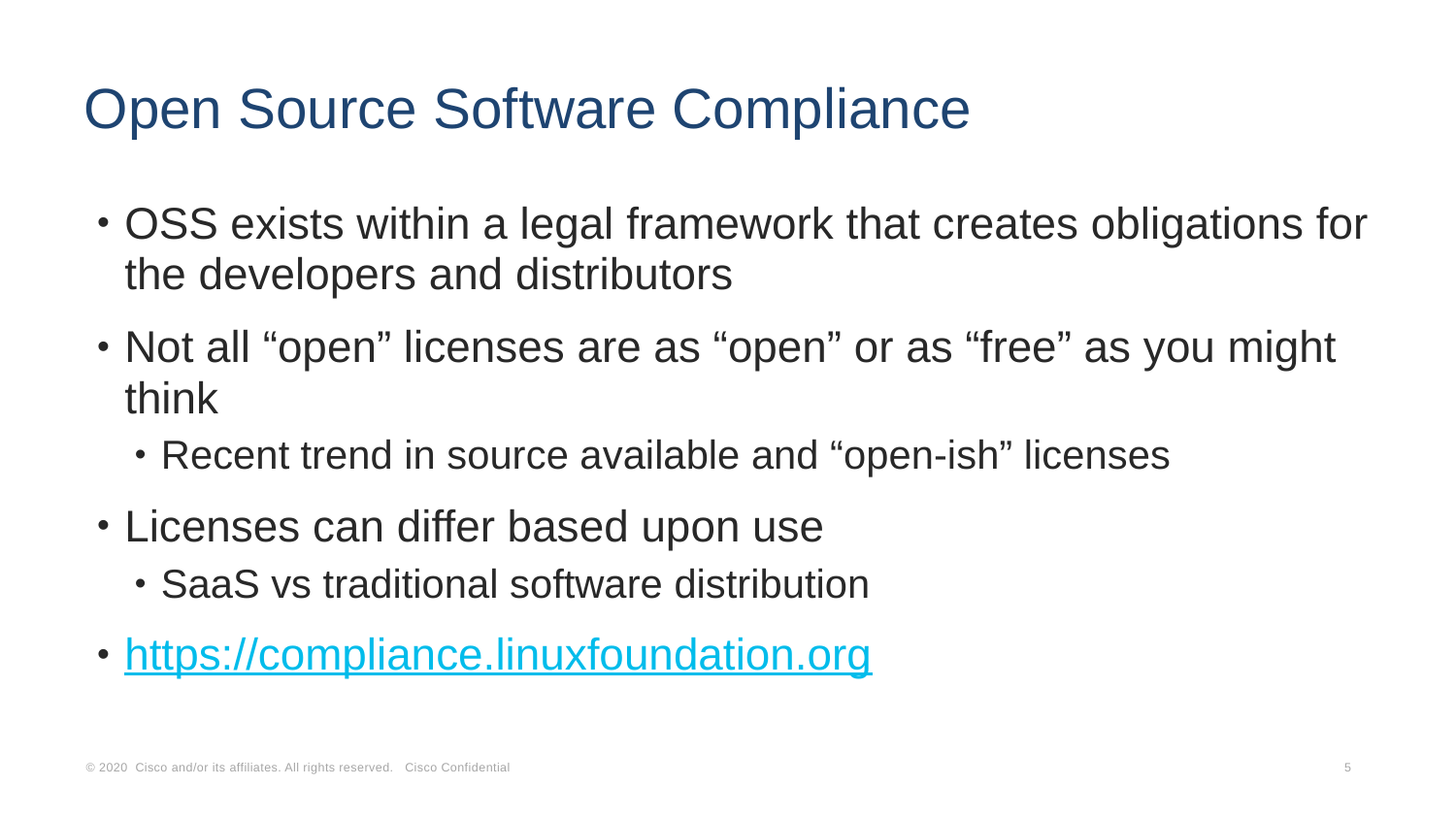

# Open Source Software Compliance
OSS exists within a legal framework that creates obligations for the developers and distributors
Not all “open” licenses are as “open” or as “free” as you might think
Recent trend in source available and “open-ish” licenses
Licenses can differ based upon use
SaaS vs traditional software distribution
https://compliance.linuxfoundation.org